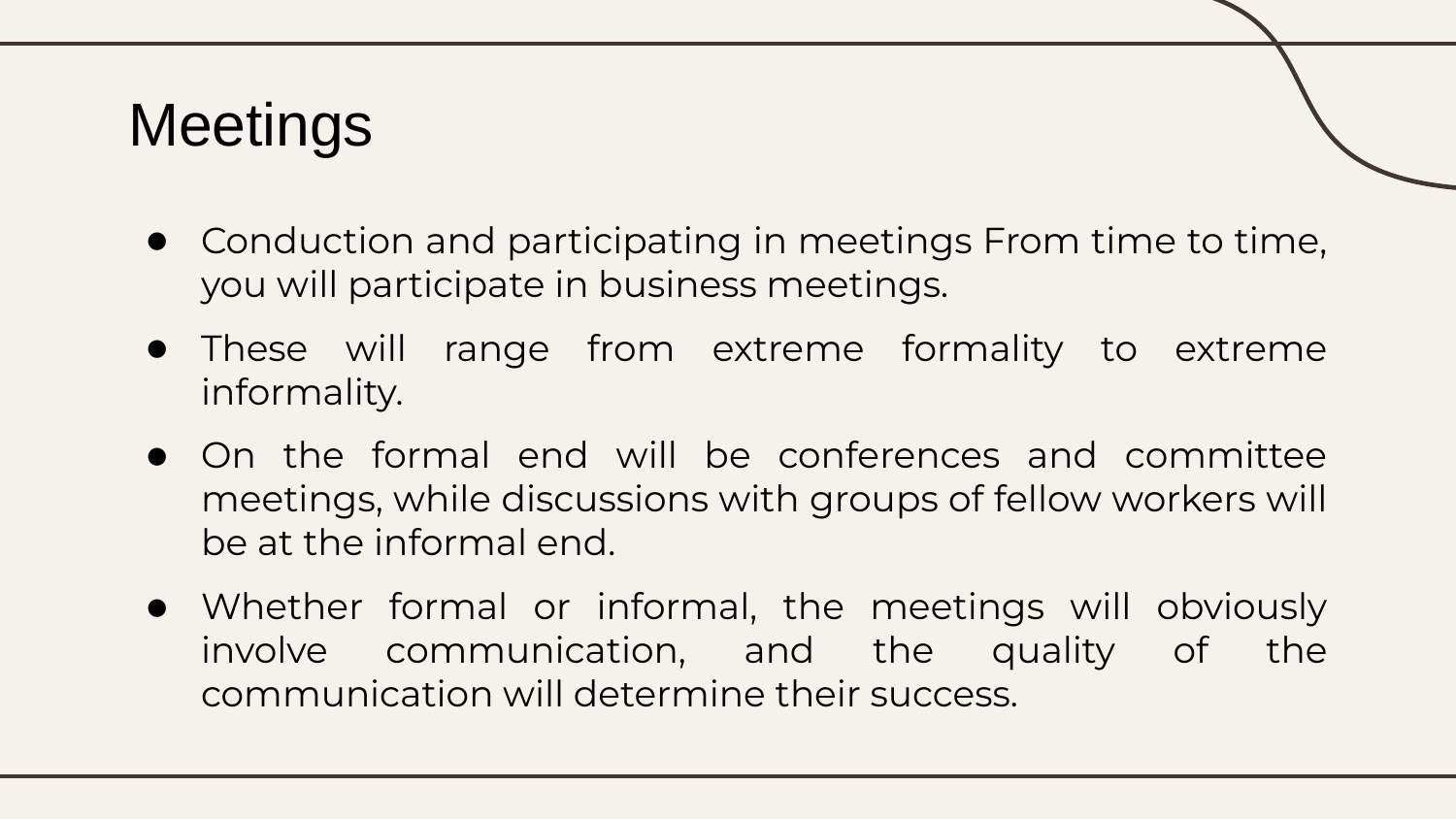

# Meetings
Conduction and participating in meetings From time to time, you will participate in business meetings.
These will range from extreme formality to extreme informality.
On the formal end will be conferences and committee meetings, while discussions with groups of fellow workers will be at the informal end.
Whether formal or informal, the meetings will obviously involve communication, and the quality of the communication will determine their success.